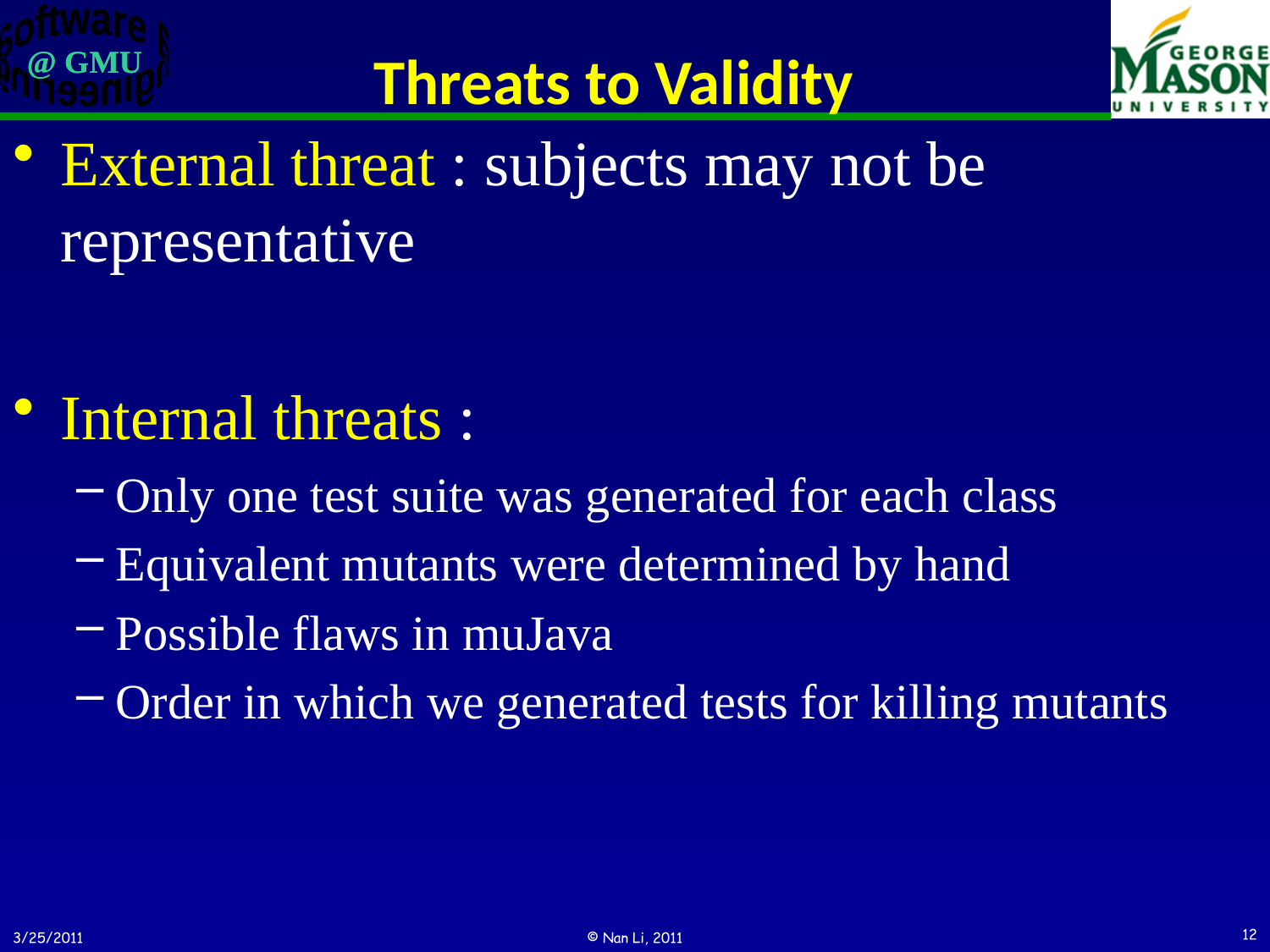

# Threats to Validity
External threat : subjects may not be representative

Internal threats :
Only one test suite was generated for each class
Equivalent mutants were determined by hand
Possible flaws in muJava
Order in which we generated tests for killing mutants
3/25/2011
© Nan Li, 2011
12